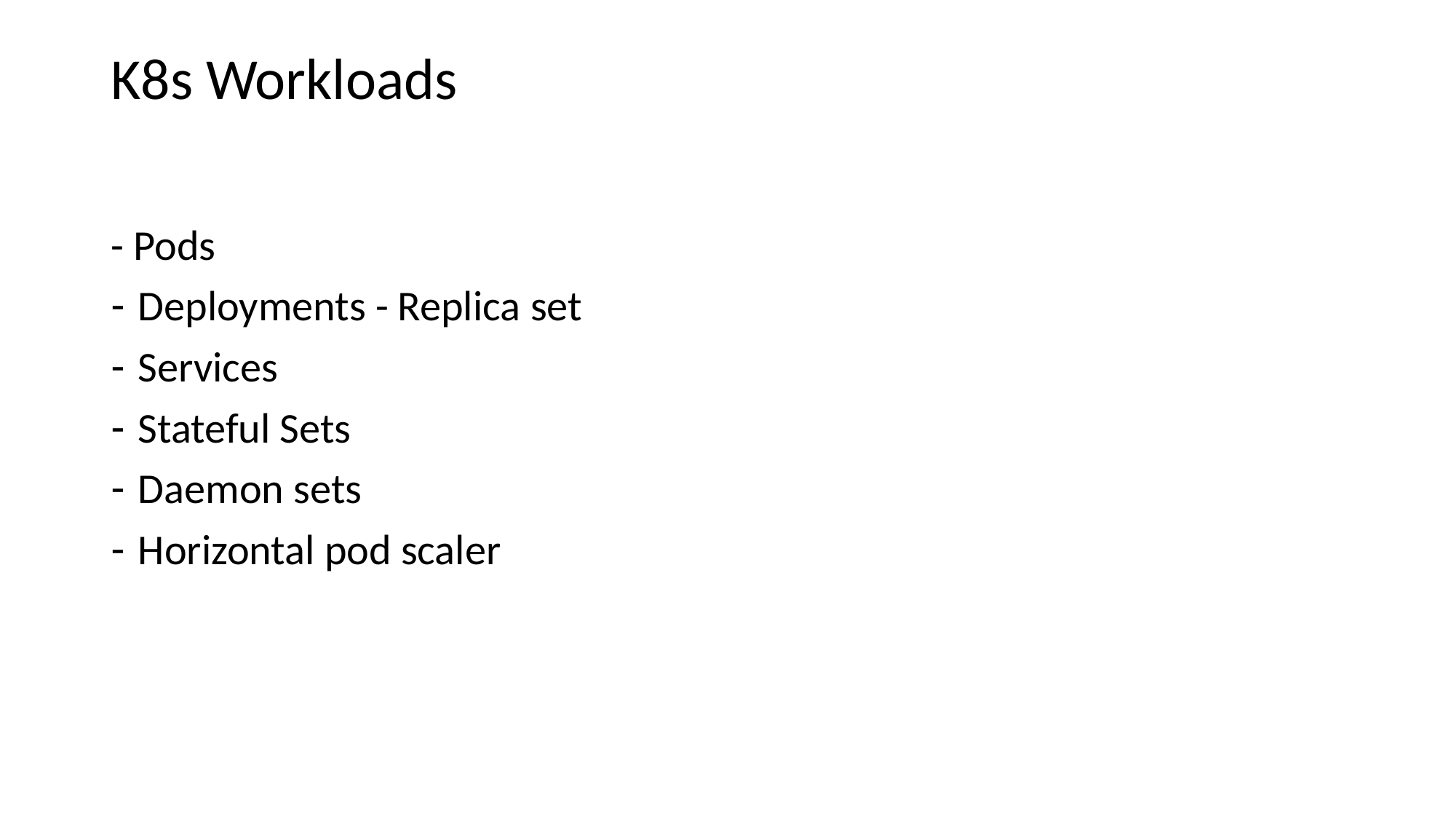

# K8s Workloads
- Pods
Deployments - Replica set
Services
Stateful Sets
Daemon sets
Horizontal pod scaler